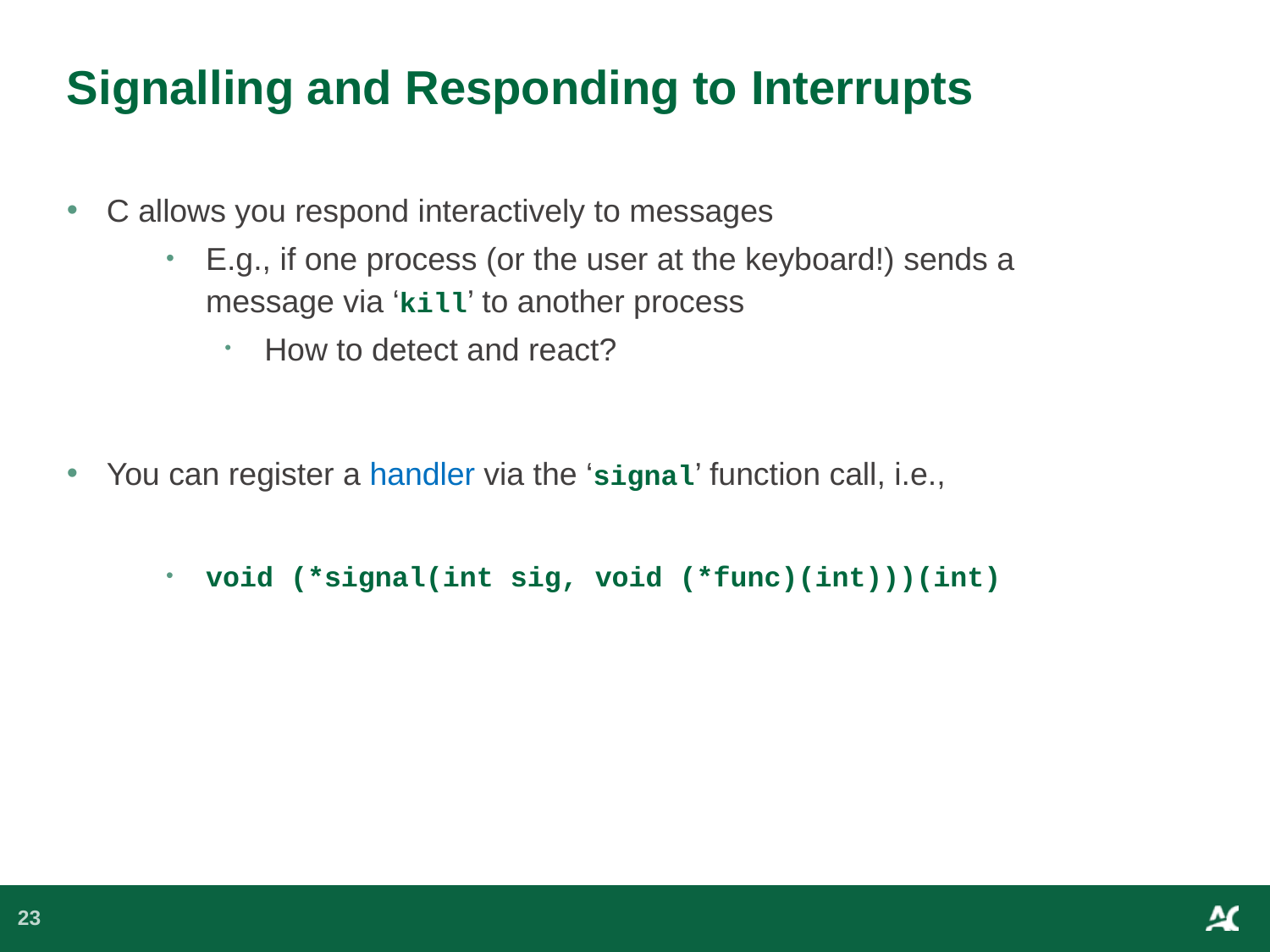

# Signalling and Responding to Interrupts
C allows you respond interactively to messages
E.g., if one process (or the user at the keyboard!) sends a message via ‘kill’ to another process
How to detect and react?

You can register a handler via the ‘signal’ function call, i.e.,

void (*signal(int sig, void (*func)(int)))(int)
23